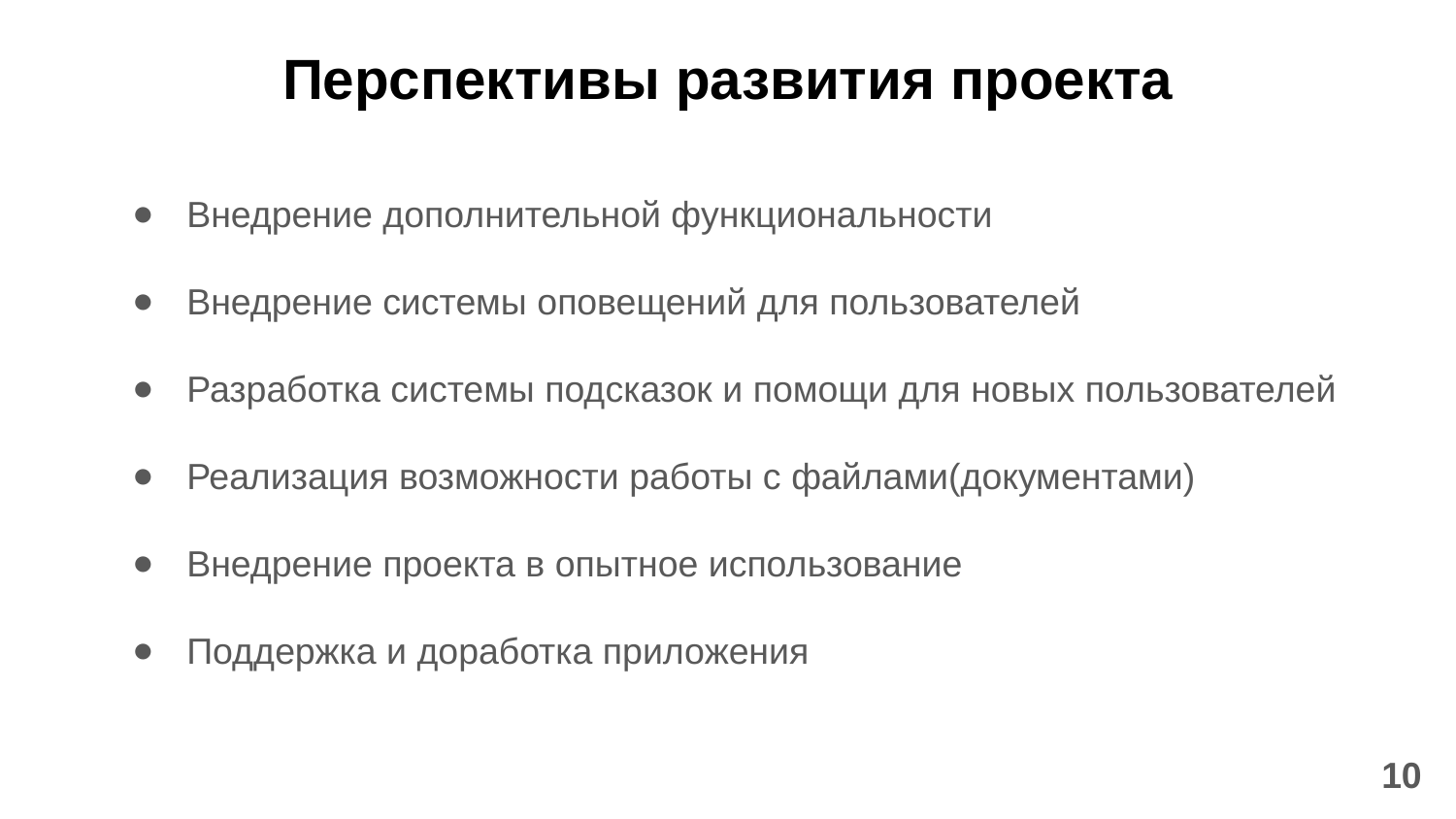

# Перспективы развития проекта
Внедрение дополнительной функциональности
Внедрение системы оповещений для пользователей
Разработка системы подсказок и помощи для новых пользователей
Реализация возможности работы с файлами(документами)
Внедрение проекта в опытное использование
Поддержка и доработка приложения

10